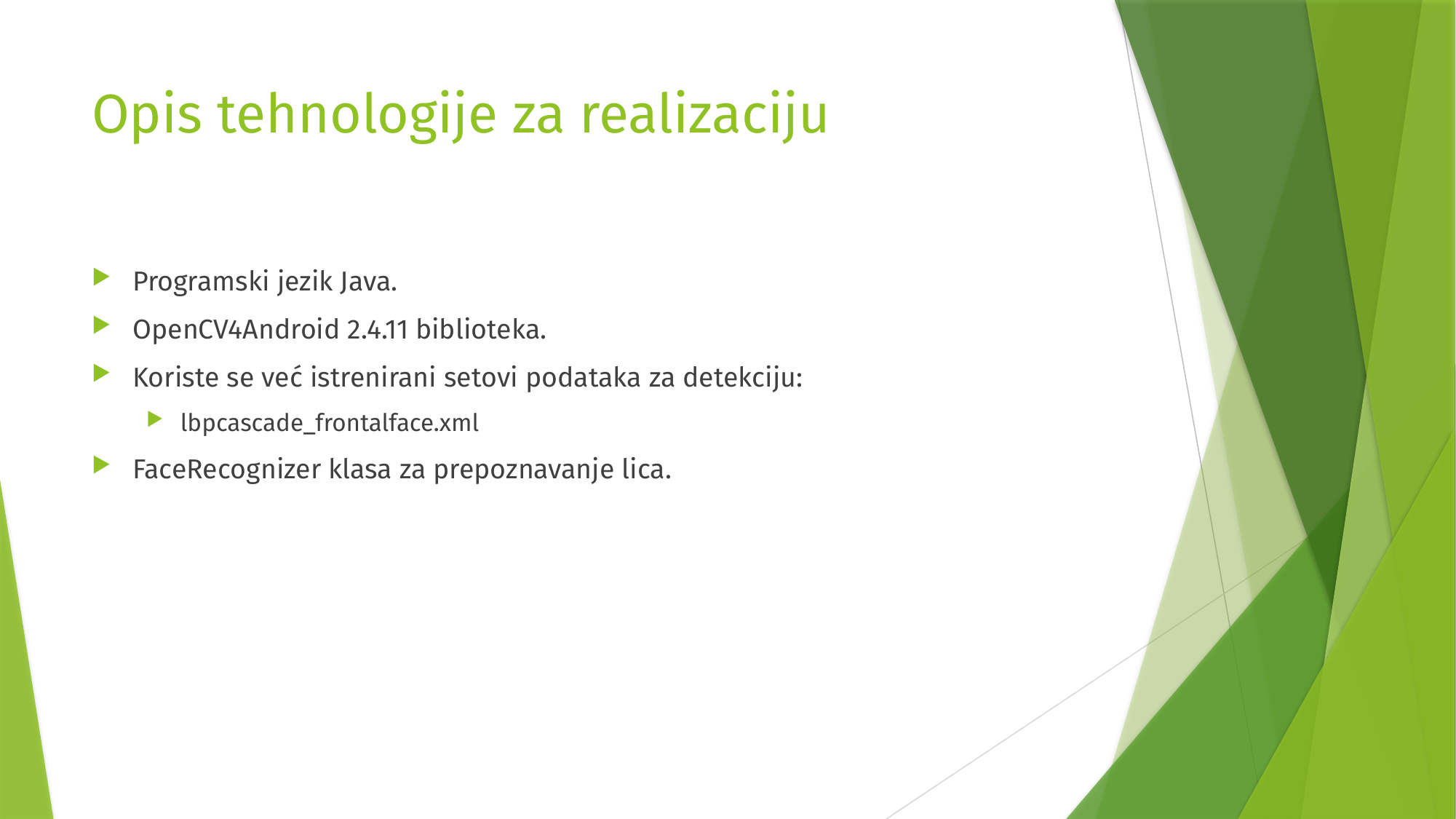

# Opis tehnologije za realizaciju
Programski jezik Java.
OpenCV4Android 2.4.11 biblioteka.
Koriste se već istrenirani setovi podataka za detekciju:
lbpcascade_frontalface.xml
FaceRecognizer klasa za prepoznavanje lica.